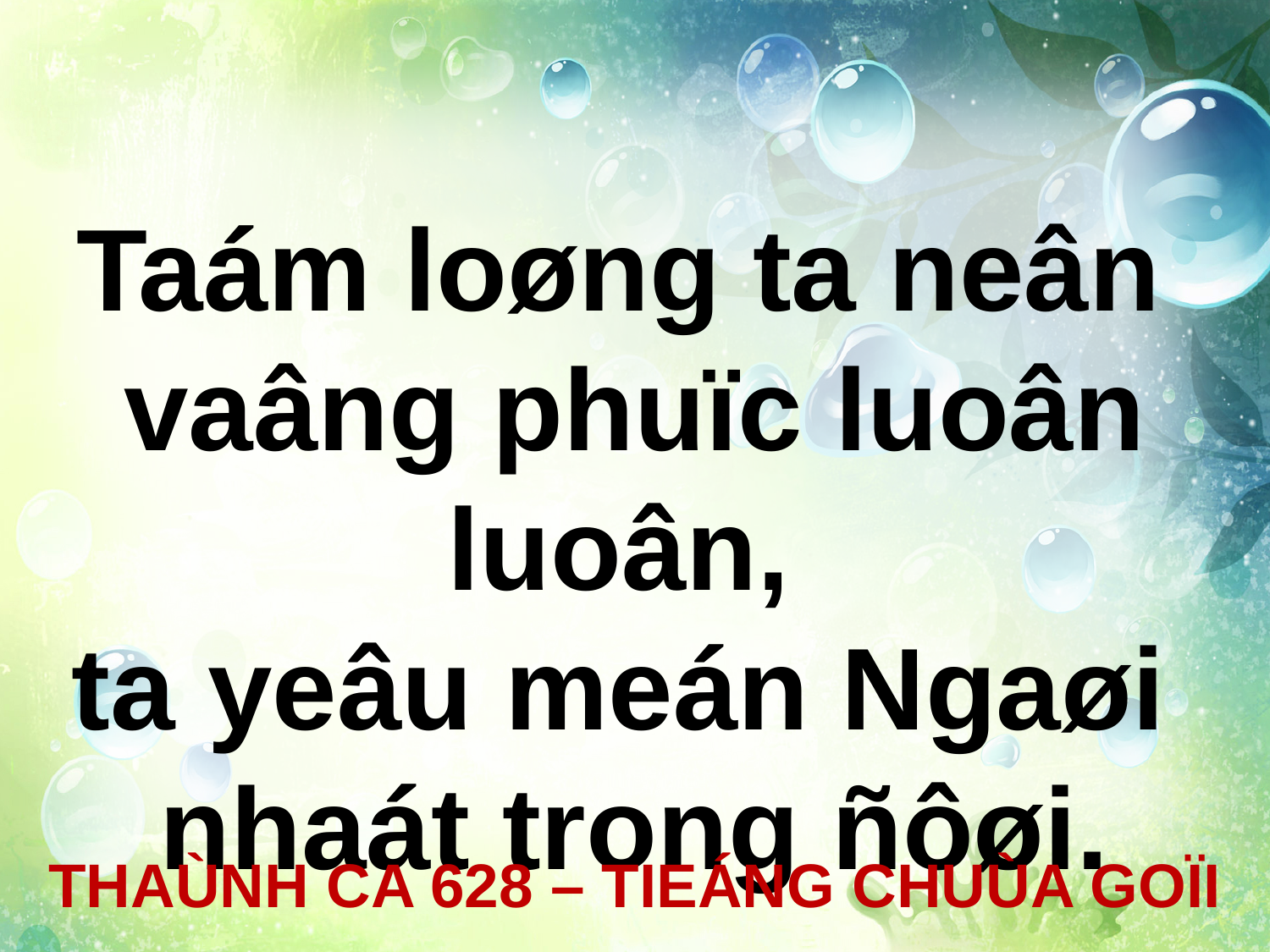

Taám loøng ta neân
vaâng phuïc luoân luoân,
ta yeâu meán Ngaøi
nhaát trong ñôøi.
THAÙNH CA 628 – TIEÁNG CHUÙA GOÏI